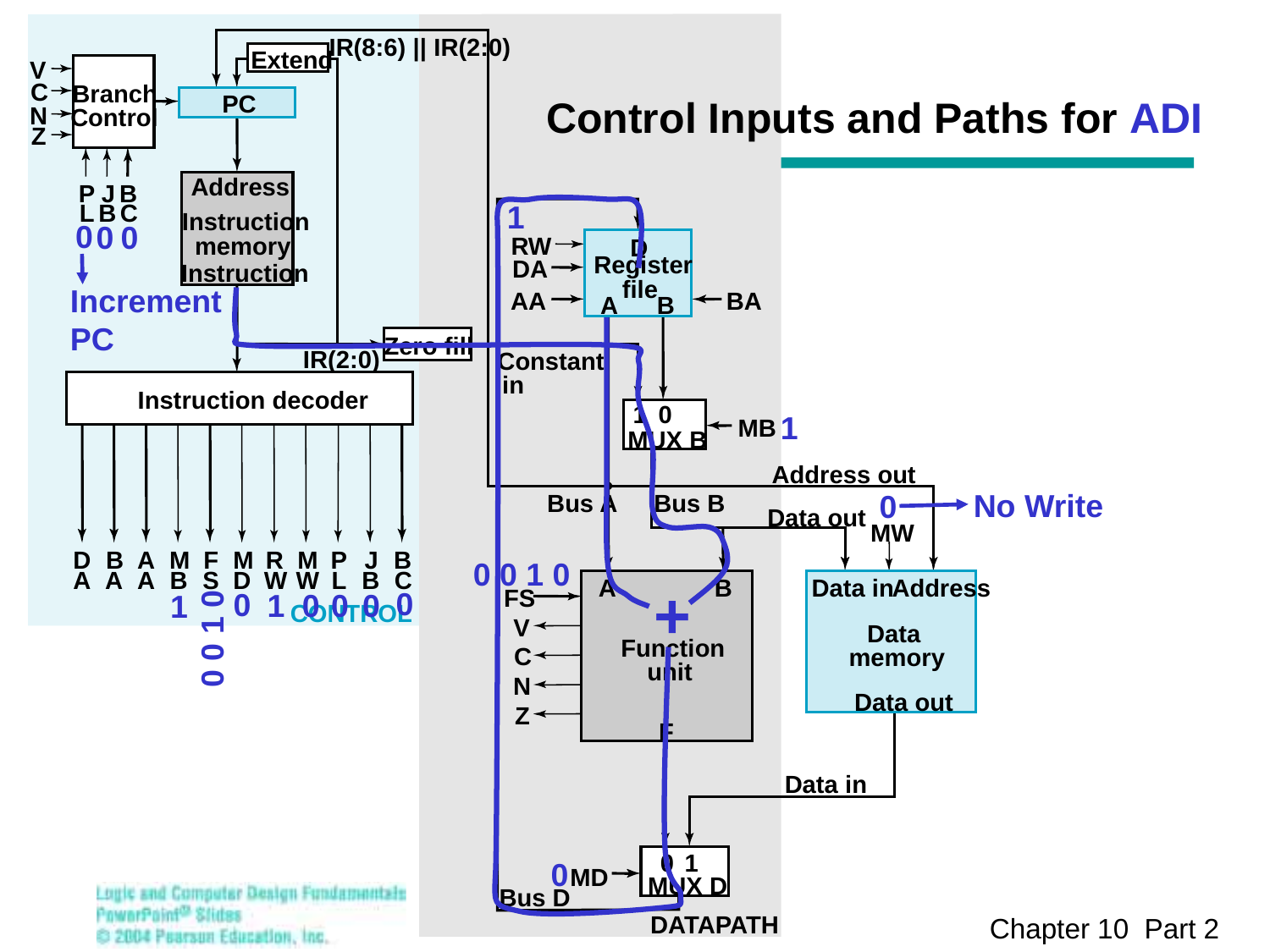

IR(8:6) || IR(2:0)

Extend
V

C
Branch

PC

N

Control

Z

Address

B
P
J
L
B
C

Instruction

memory
RW
D

Register
DA
Instruction

file

AA
BA
A
B

Zero fill

IR(2:0)
Constant

in

Instruction decoder

0
1

MB

MUX B

Address out

Bus A
Bus B
Data out
MW

D
B
A
M
F
M
R
M
P
J
B

A
A
A
S
W
W
L
C
B
D
B

A
B
Data in
Address
FS

CONTROL
V
Data

Function
C
memory

unit
N

Data out
Z

F

Data in

0
1
MD

MUX D

Bus D
DATAPATH
Control Inputs and Paths for ADI

1
0
0
0

Increment
PC

1
No Write
0

0 0 1 0
+
0
0
1
0
0
0
1
0 0 1 0
0
Chapter 10  Part 2   39